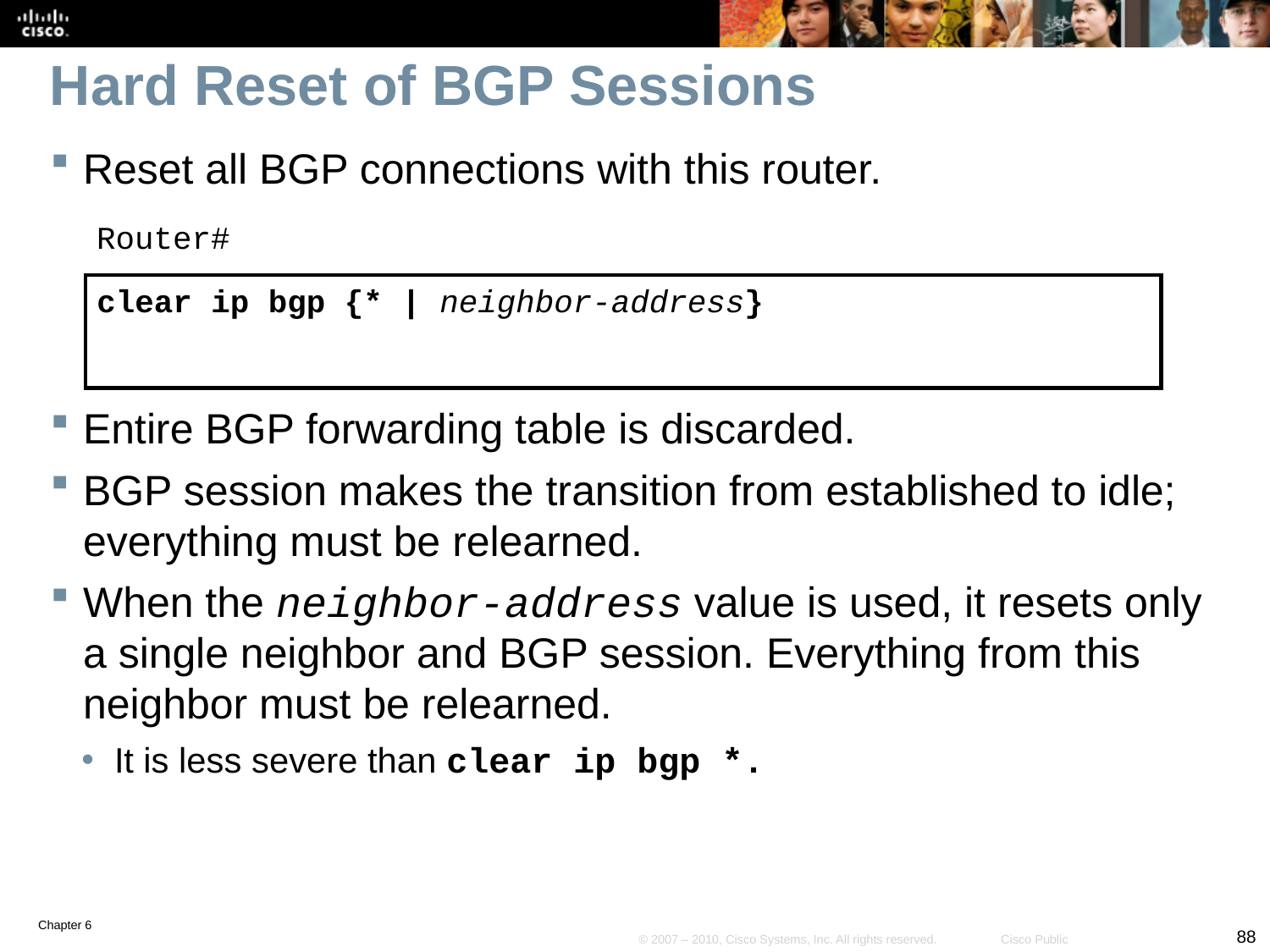

# Hard Reset of BGP Sessions
Reset all BGP connections with this router.

Router#
clear ip bgp {* | neighbor-address}
Entire BGP forwarding table is discarded.
BGP session makes the transition from established to idle; everything must be relearned.
When the neighbor-address value is used, it resets only a single neighbor and BGP session. Everything from this neighbor must be relearned.
It is less severe than clear ip bgp *.